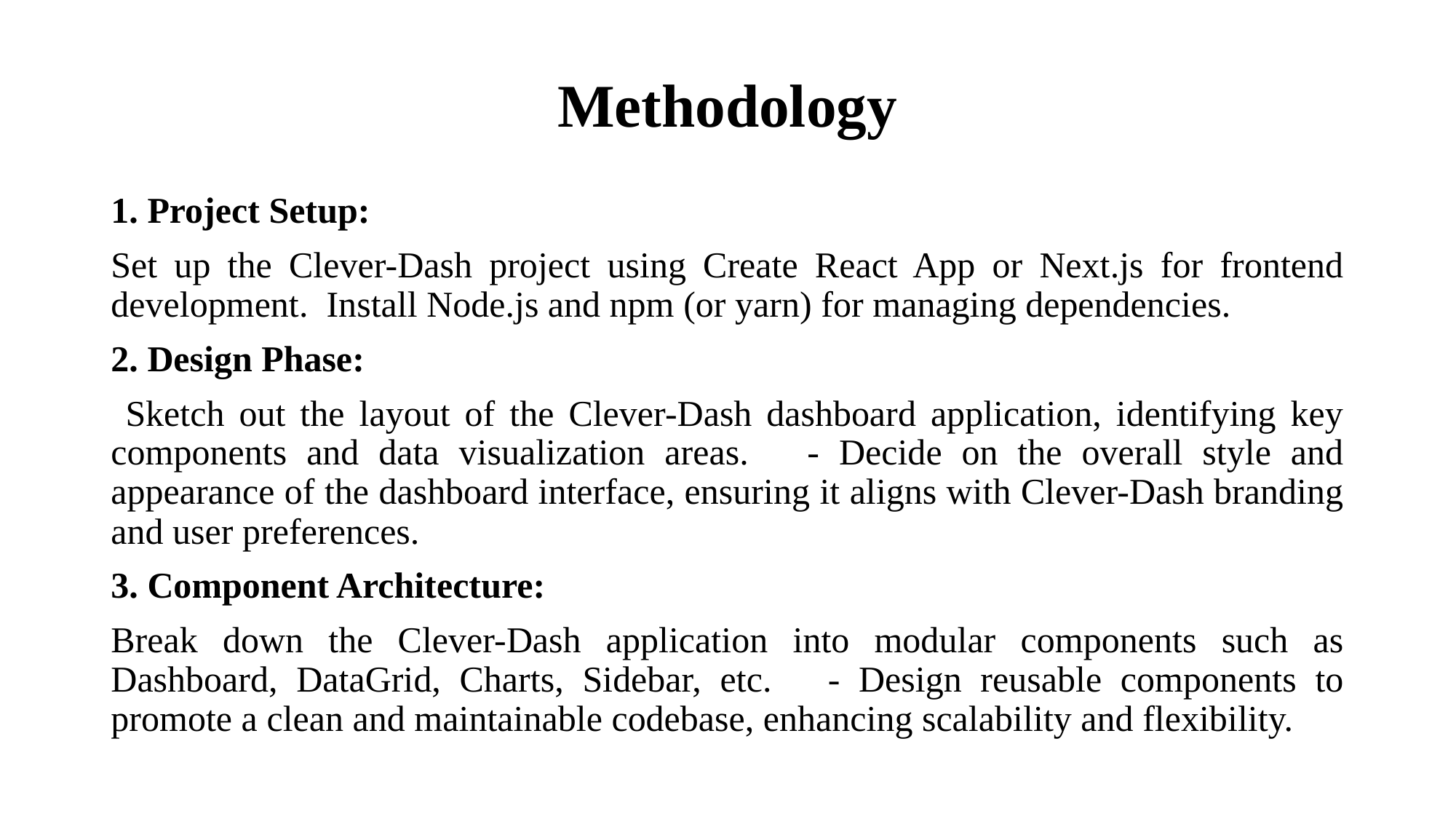

# Methodology
1. Project Setup:
Set up the Clever-Dash project using Create React App or Next.js for frontend development.  Install Node.js and npm (or yarn) for managing dependencies.
2. Design Phase:
 Sketch out the layout of the Clever-Dash dashboard application, identifying key components and data visualization areas.   - Decide on the overall style and appearance of the dashboard interface, ensuring it aligns with Clever-Dash branding and user preferences.
3. Component Architecture:
Break down the Clever-Dash application into modular components such as Dashboard, DataGrid, Charts, Sidebar, etc.   - Design reusable components to promote a clean and maintainable codebase, enhancing scalability and flexibility.